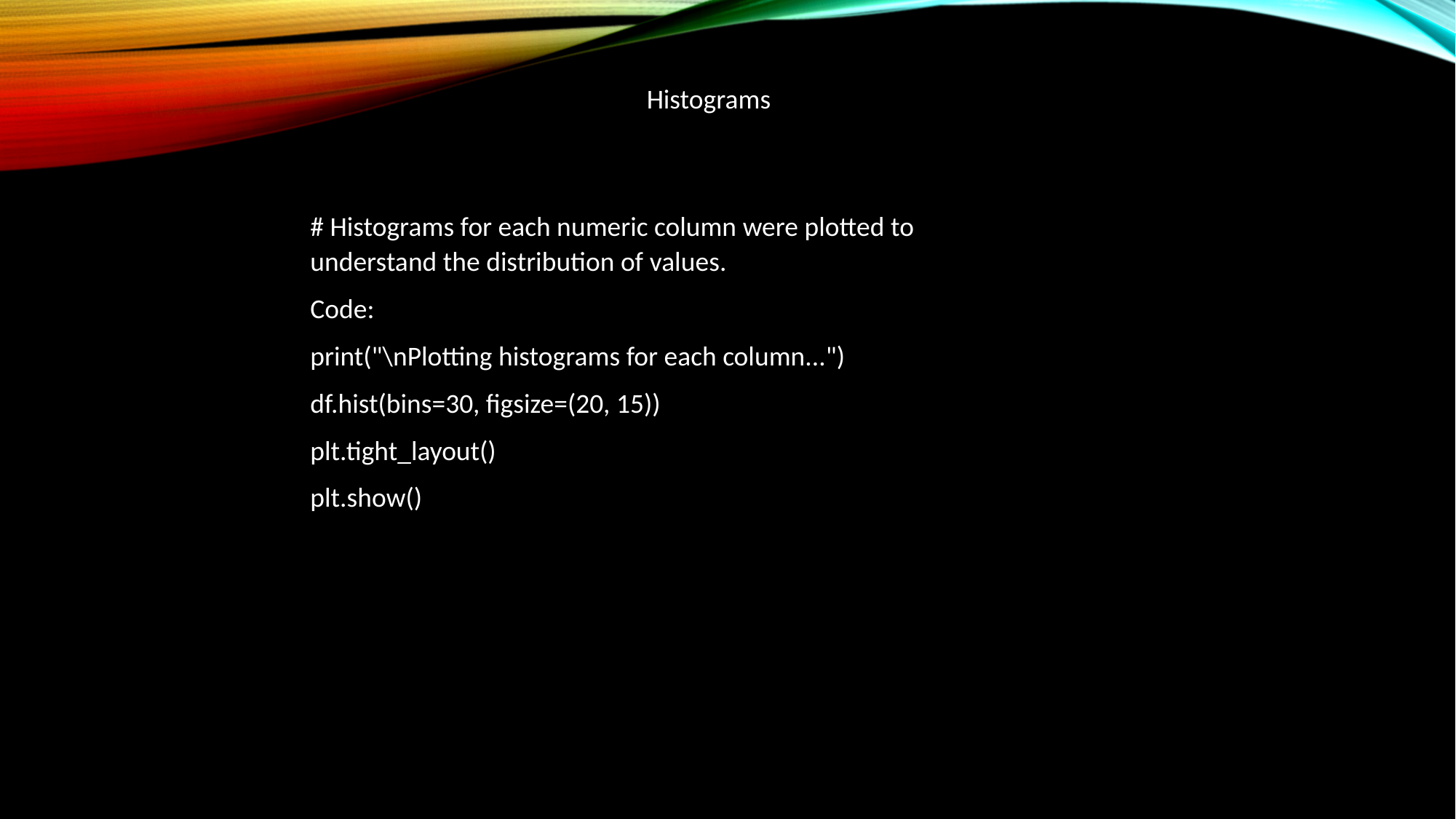

Histograms
# Histograms for each numeric column were plotted to understand the distribution of values.
Code:
print("\nPlotting histograms for each column...")
df.hist(bins=30, figsize=(20, 15))
plt.tight_layout()
plt.show()